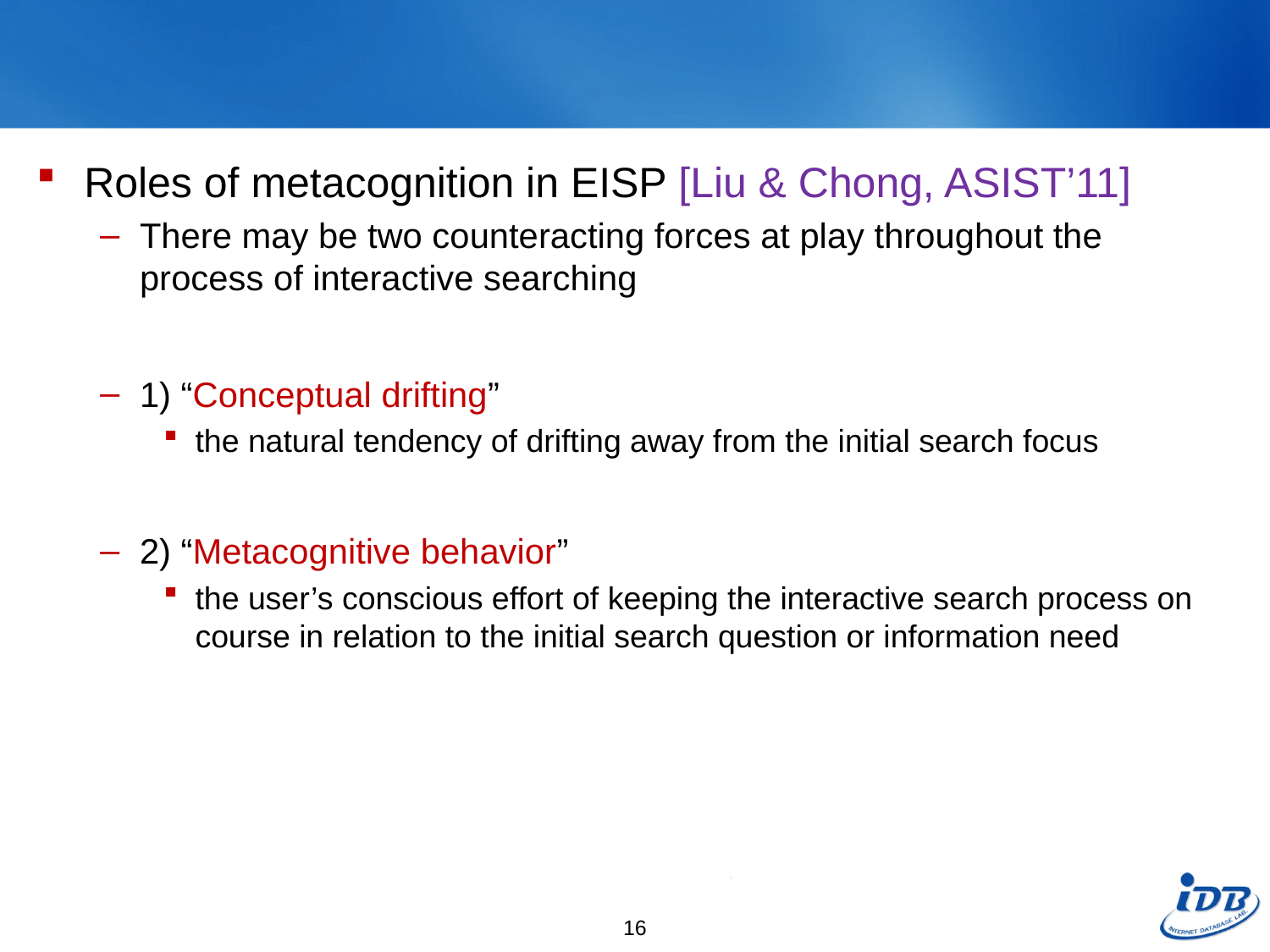

#
Roles of metacognition in EISP [Liu & Chong, ASIST’11]
There may be two counteracting forces at play throughout the process of interactive searching

1) “Conceptual drifting”
the natural tendency of drifting away from the initial search focus

2) “Metacognitive behavior”
the user’s conscious effort of keeping the interactive search process on course in relation to the initial search question or information need
16